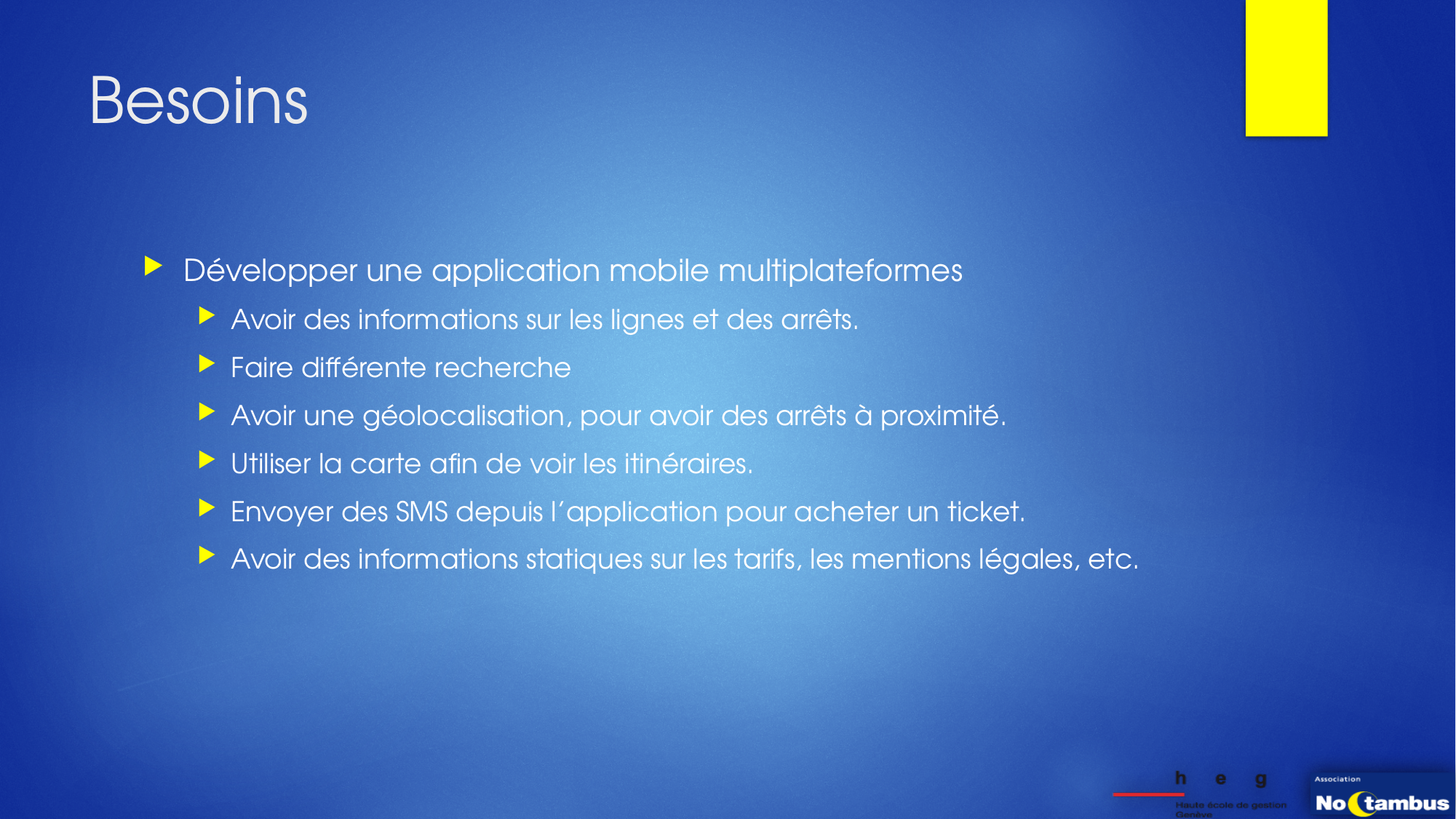

# Besoins
Développer une application mobile multiplateformes
Avoir des informations sur les lignes et des arrêts.
Faire différente recherche
Avoir une géolocalisation, pour avoir des arrêts à proximité.
Utiliser la carte afin de voir les itinéraires.
Envoyer des SMS depuis l’application pour acheter un ticket.
Avoir des informations statiques sur les tarifs, les mentions légales, etc.